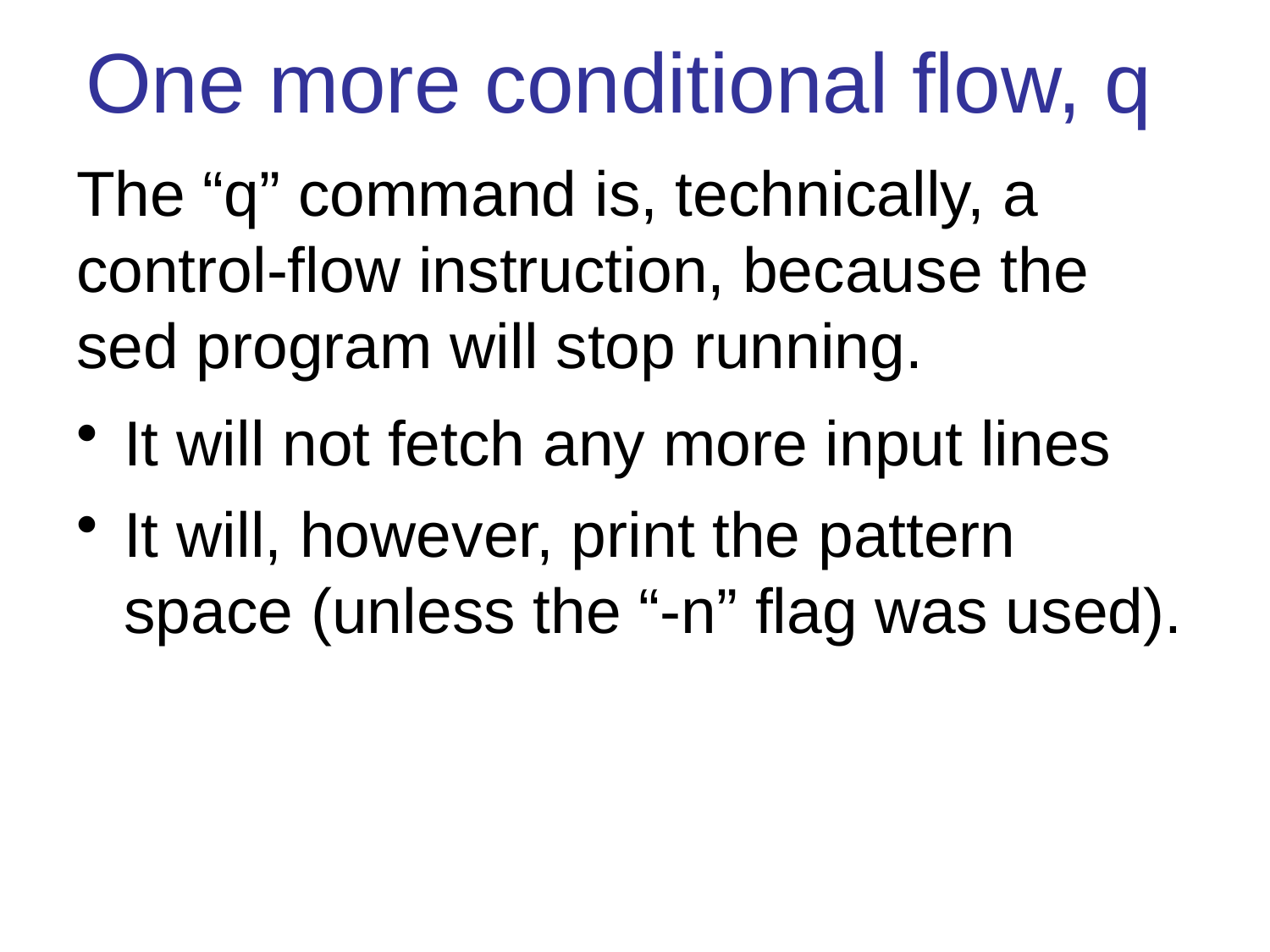

# One more conditional flow, q
The “q” command is, technically, a control-flow instruction, because the sed program will stop running.
It will not fetch any more input lines
It will, however, print the pattern space (unless the “-n” flag was used).